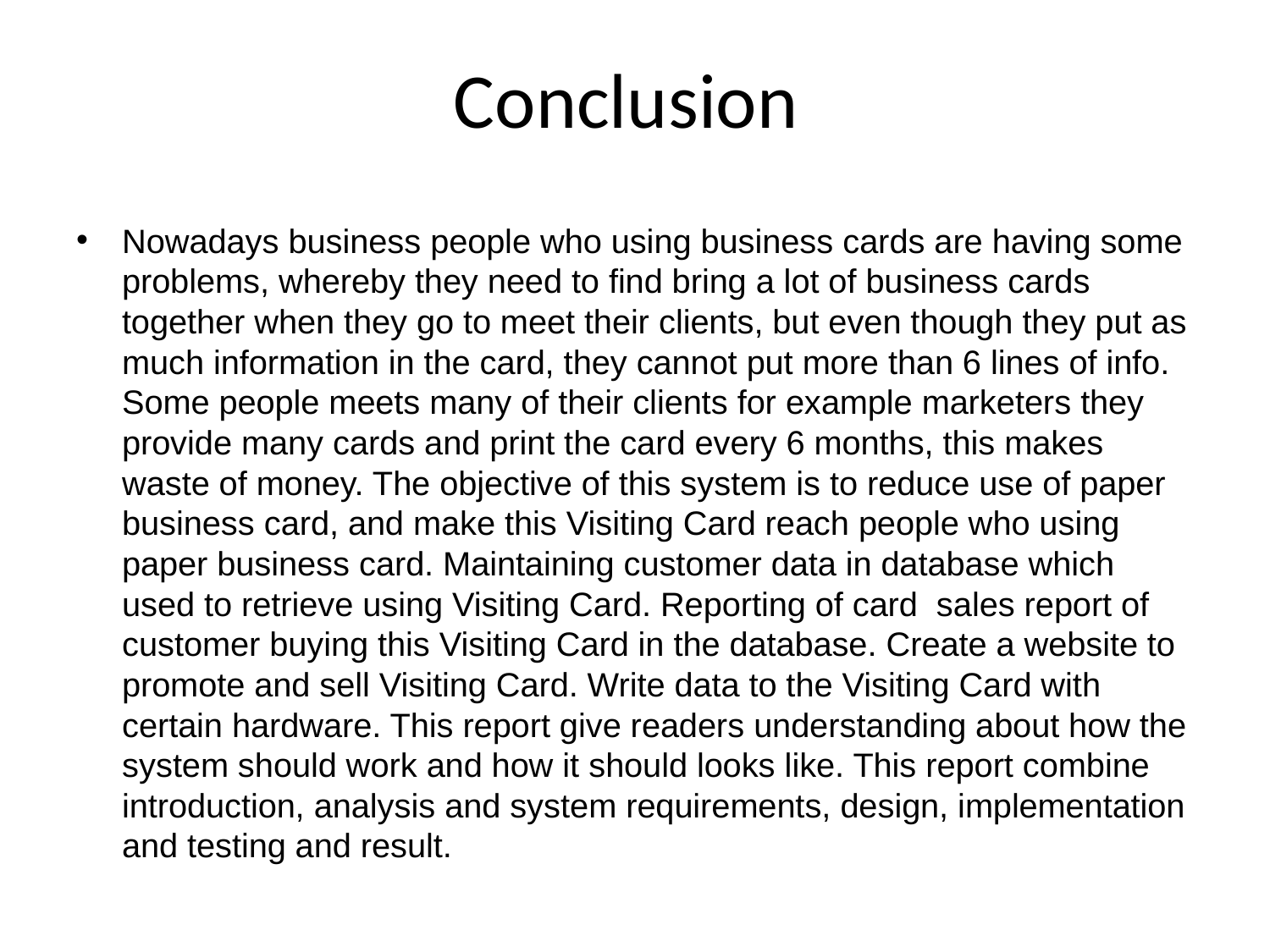

# Conclusion

Nowadays business people who using business cards are having some problems, whereby they need to find bring a lot of business cards together when they go to meet their clients, but even though they put as much information in the card, they cannot put more than 6 lines of info. Some people meets many of their clients for example marketers they provide many cards and print the card every 6 months, this makes waste of money. The objective of this system is to reduce use of paper business card, and make this Visiting Card reach people who using paper business card. Maintaining customer data in database which used to retrieve using Visiting Card. Reporting of card  sales report of customer buying this Visiting Card in the database. Create a website to promote and sell Visiting Card. Write data to the Visiting Card with certain hardware. This report give readers understanding about how the system should work and how it should looks like. This report combine introduction, analysis and system requirements, design, implementation and testing and result.